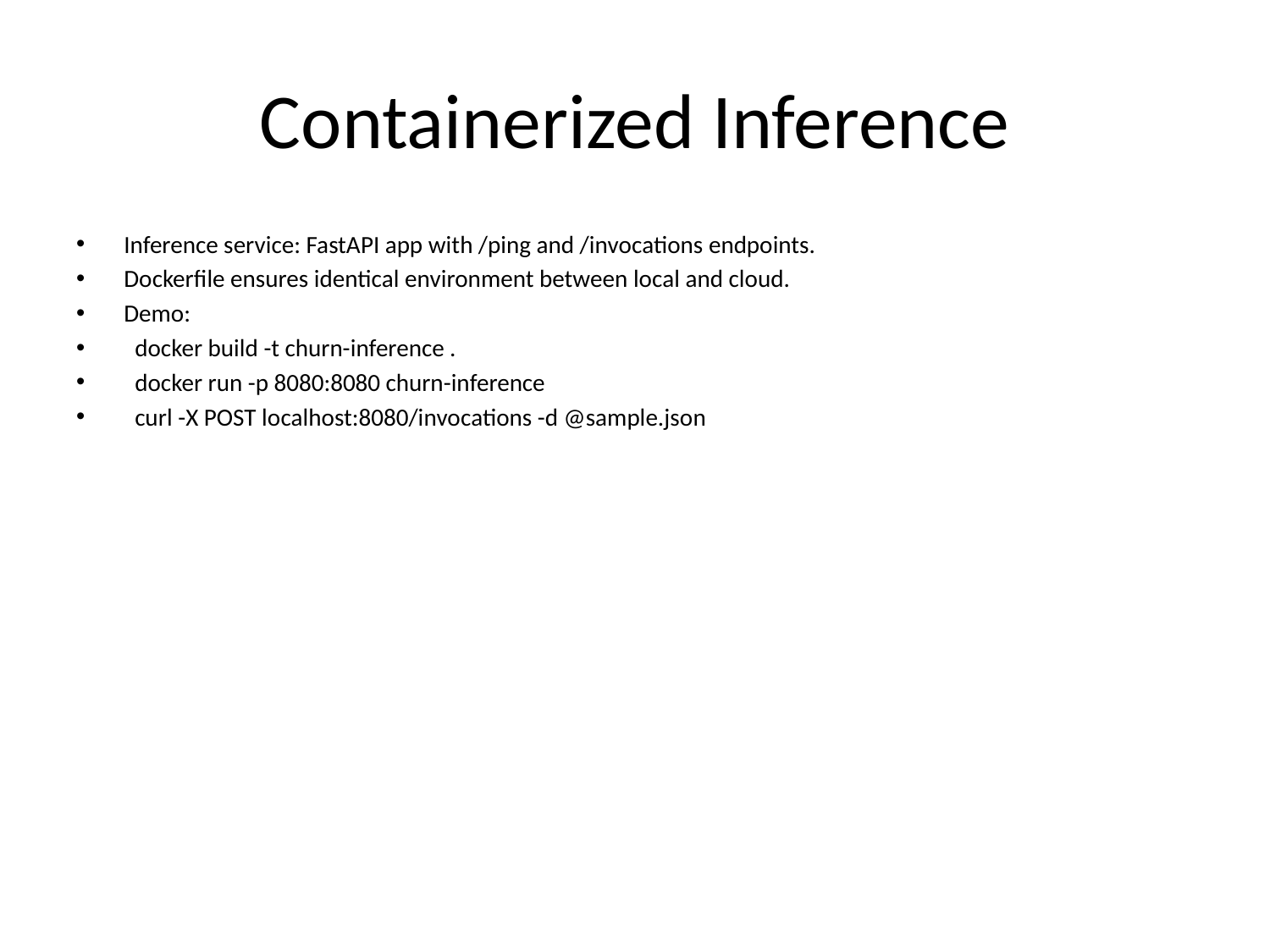

# Containerized Inference
Inference service: FastAPI app with /ping and /invocations endpoints.
Dockerfile ensures identical environment between local and cloud.
Demo:
  docker build -t churn-inference .
  docker run -p 8080:8080 churn-inference
  curl -X POST localhost:8080/invocations -d @sample.json